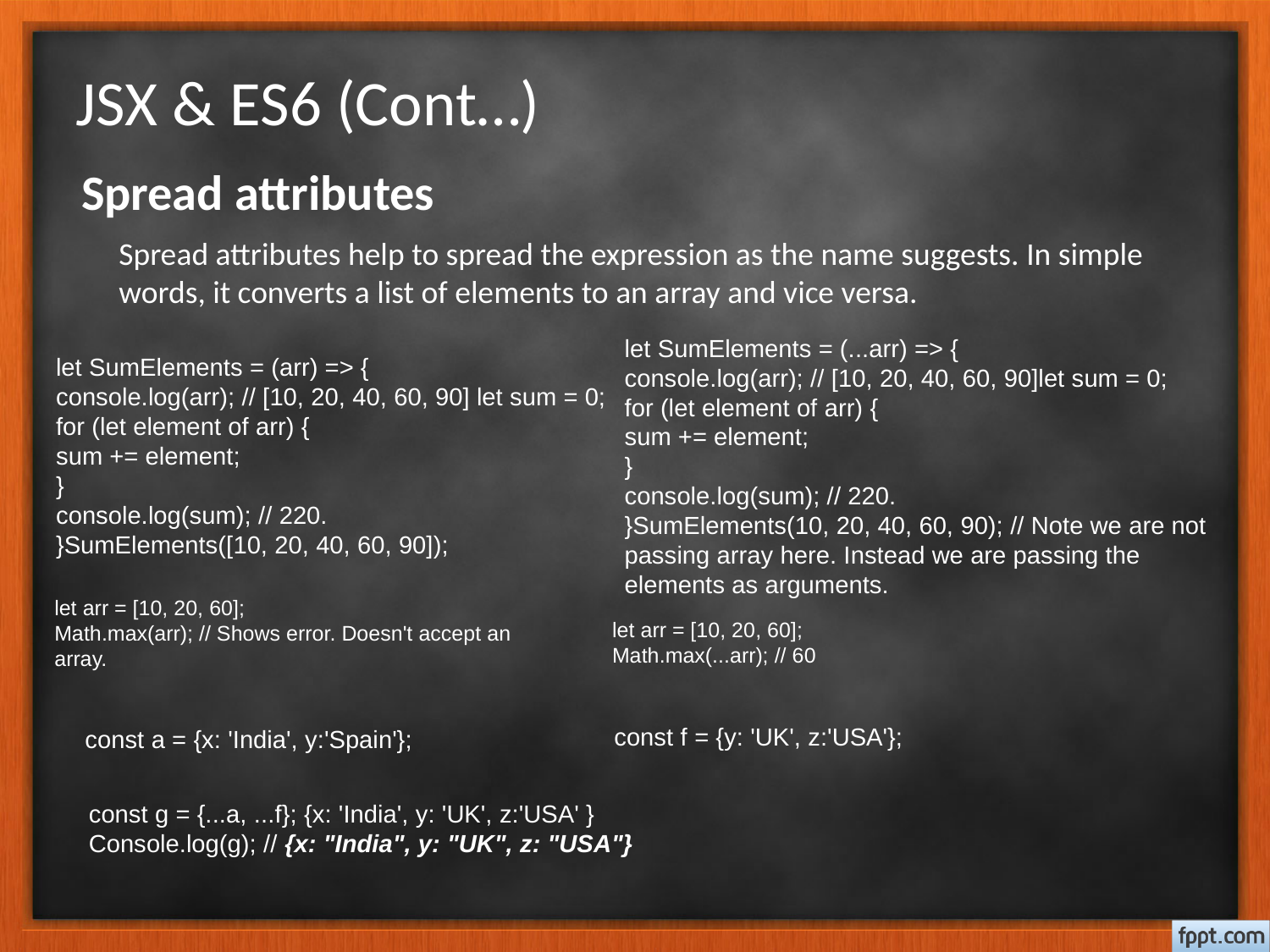

JSX & ES6 (Cont…)

Spread attributes

Spread attributes help to spread the expression as the name suggests. In simple words, it converts a list of elements to an array and vice versa.

let SumElements = (...arr) => {
console.log(arr); // [10, 20, 40, 60, 90]let sum = 0;
for (let element of arr) {
sum += element;
}
console.log(sum); // 220.
}SumElements(10, 20, 40, 60, 90); // Note we are not passing array here. Instead we are passing the elements as arguments.
let SumElements = (arr) => {
console.log(arr); // [10, 20, 40, 60, 90] let sum = 0;
for (let element of arr) {
sum += element;
}
console.log(sum); // 220.
}SumElements([10, 20, 40, 60, 90]);
let arr = [10, 20, 60];
Math.max(arr); // Shows error. Doesn't accept an array.
let arr = [10, 20, 60];
Math.max(...arr); // 60
const f = {y: 'UK', z:'USA'};
const a = {x: 'India', y:'Spain'};
const g = {...a, ...f}; {x: 'India', y: 'UK', z:'USA' }
Console.log(g); // {x: "India", y: "UK", z: "USA"}